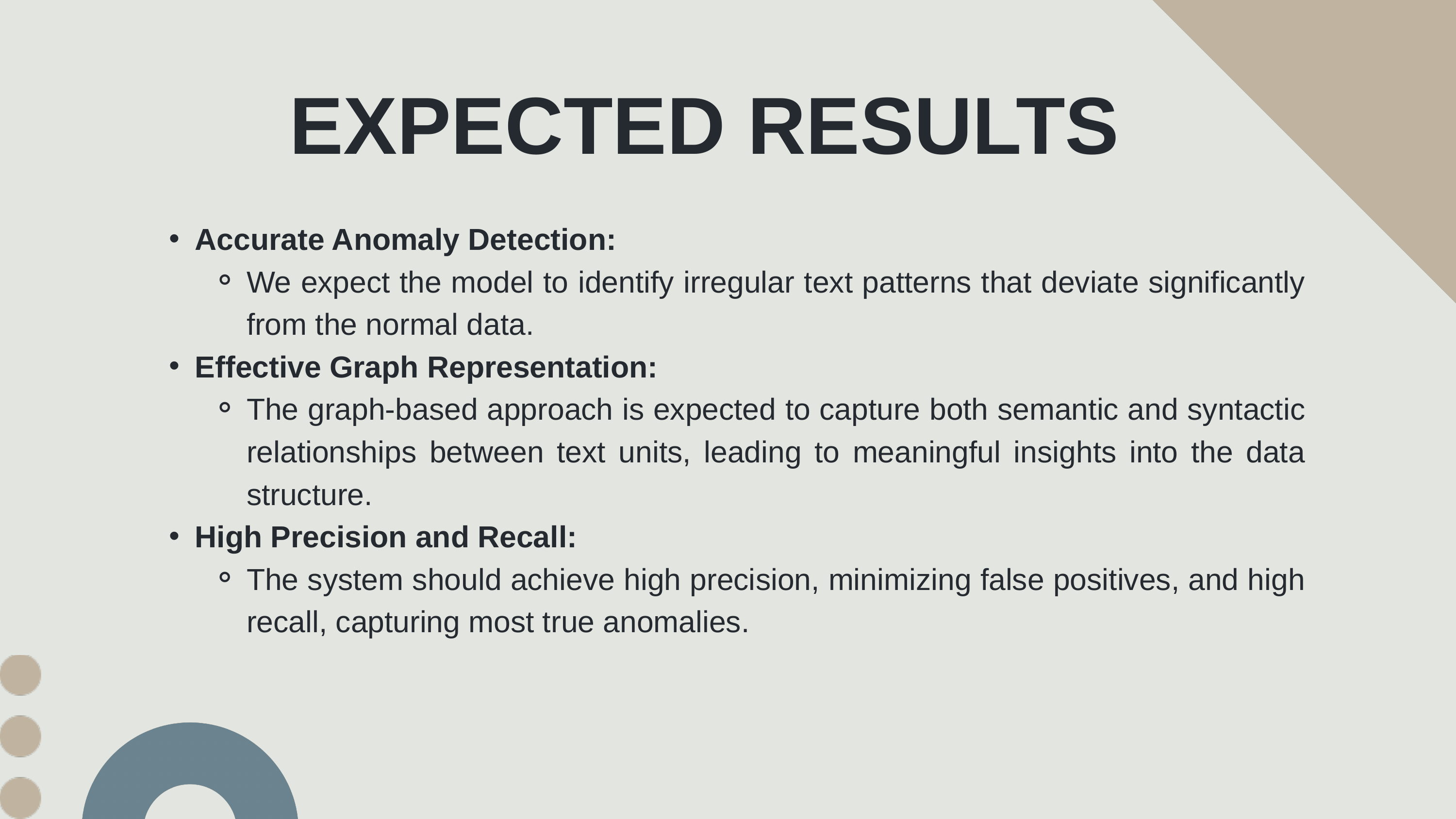

EXPECTED RESULTS

Accurate Anomaly Detection:
We expect the model to identify irregular text patterns that deviate significantly from the normal data.
Effective Graph Representation:
The graph-based approach is expected to capture both semantic and syntactic relationships between text units, leading to meaningful insights into the data structure.
High Precision and Recall:
The system should achieve high precision, minimizing false positives, and high recall, capturing most true anomalies.